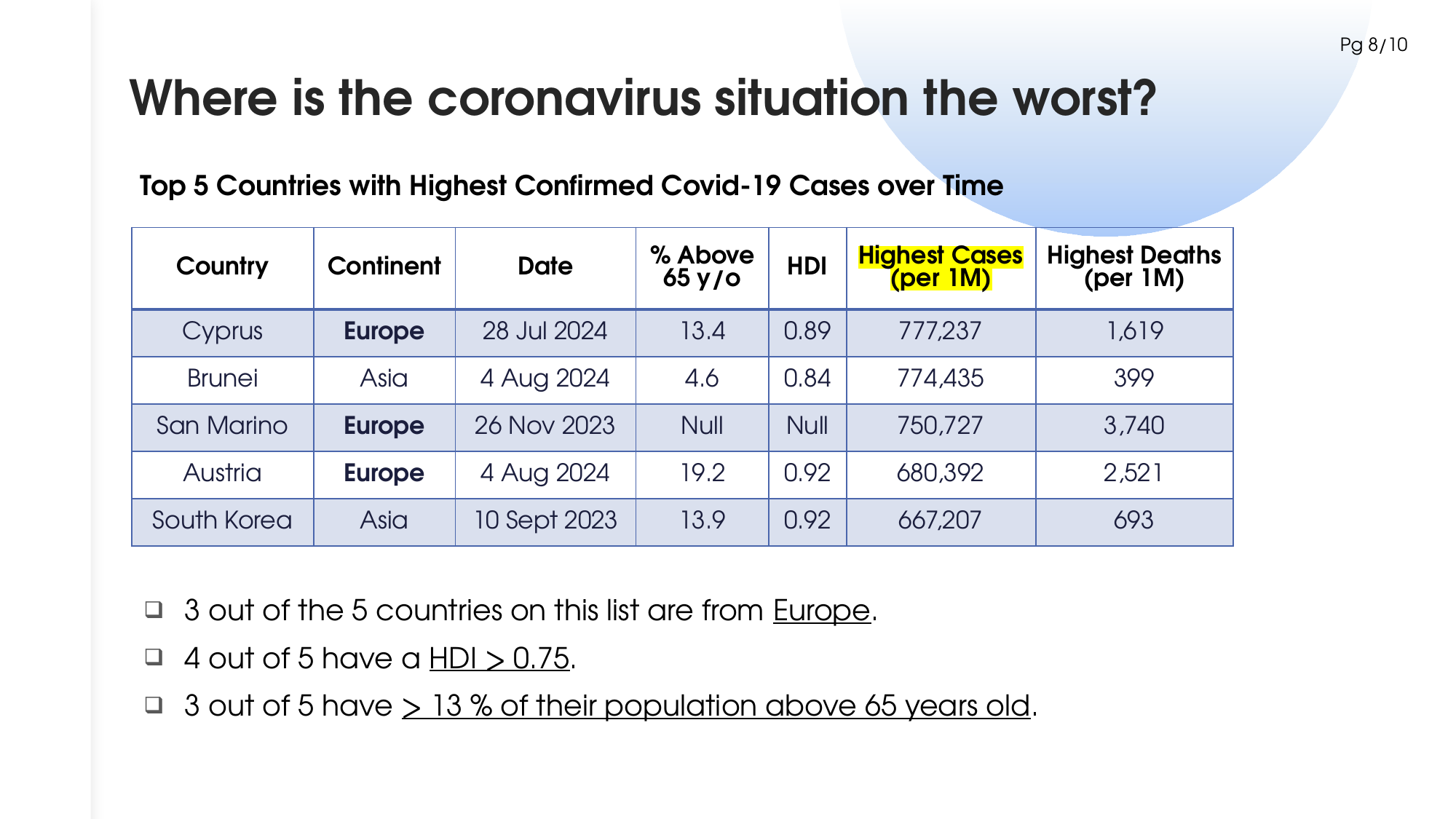

# Where is the coronavirus situation the worst?
Top 5 Countries with Highest Confirmed Covid-19 Cases over Time
| Country | Continent | Date | % Above 65 y/o | HDI | Highest Cases (per 1M) | Highest Deaths (per 1M) |
| --- | --- | --- | --- | --- | --- | --- |
| Cyprus | Europe | 28 Jul 2024 | 13.4 | 0.89 | 777,237 | 1,619 |
| Brunei | Asia | 4 Aug 2024 | 4.6 | 0.84 | 774,435 | 399 |
| San Marino | Europe | 26 Nov 2023 | Null | Null | 750,727 | 3,740 |
| Austria | Europe | 4 Aug 2024 | 19.2 | 0.92 | 680,392 | 2,521 |
| South Korea | Asia | 10 Sept 2023 | 13.9 | 0.92 | 667,207 | 693 |
3 out of the 5 countries on this list are from Europe.
4 out of 5 have a HDI > 0.75.
3 out of 5 have > 13 % of their population above 65 years old.